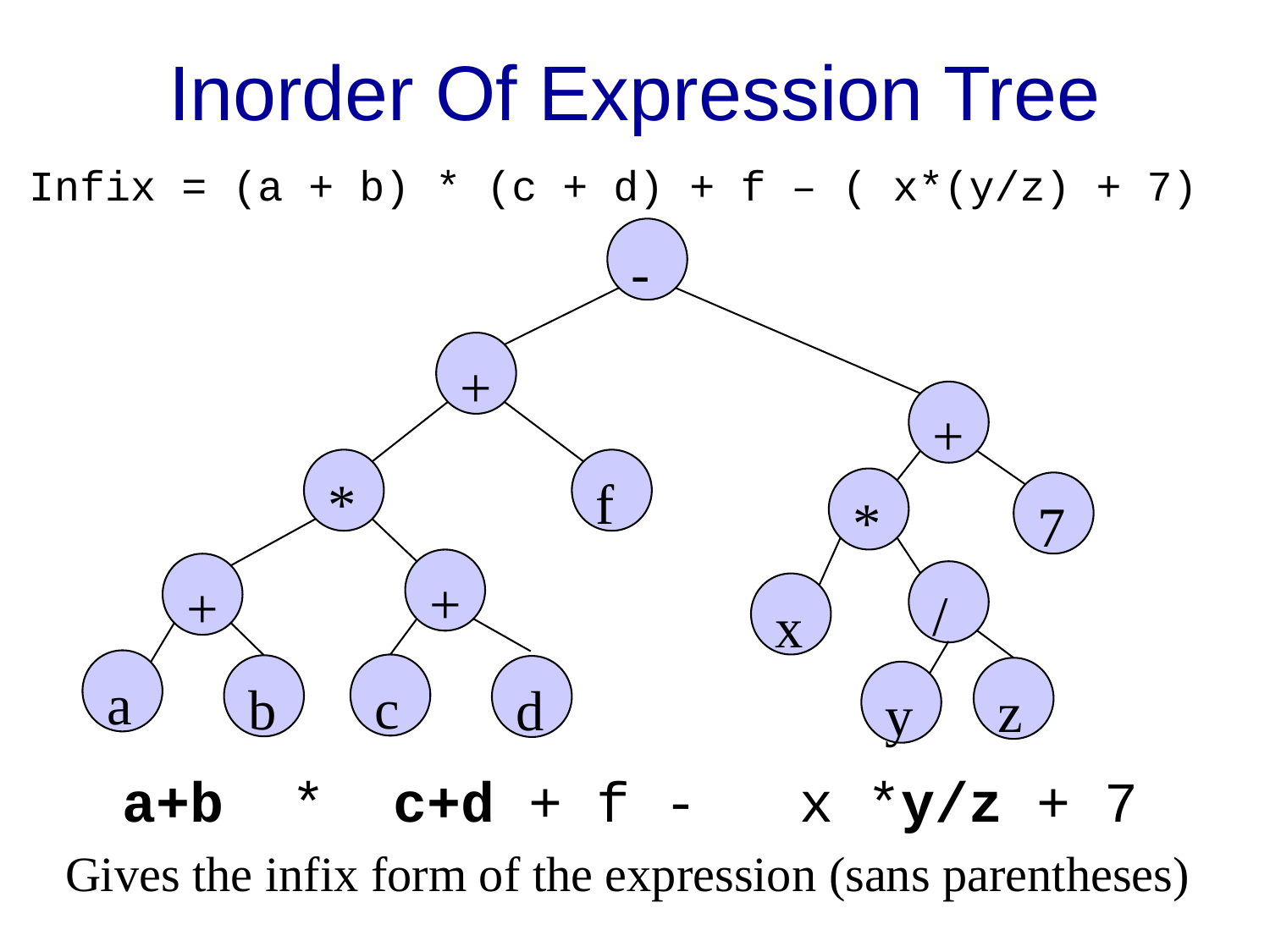

# Inorder Of Expression Tree
Infix = (a + b) * (c + d) + f – ( x*(y/z) + 7)
-
+
+
f
*
*
7
+
+
/
x
a
c
b
d
z
y
  a+b  *  c+d + f -   x *y/z + 7
Gives the infix form of the expression (sans parentheses)